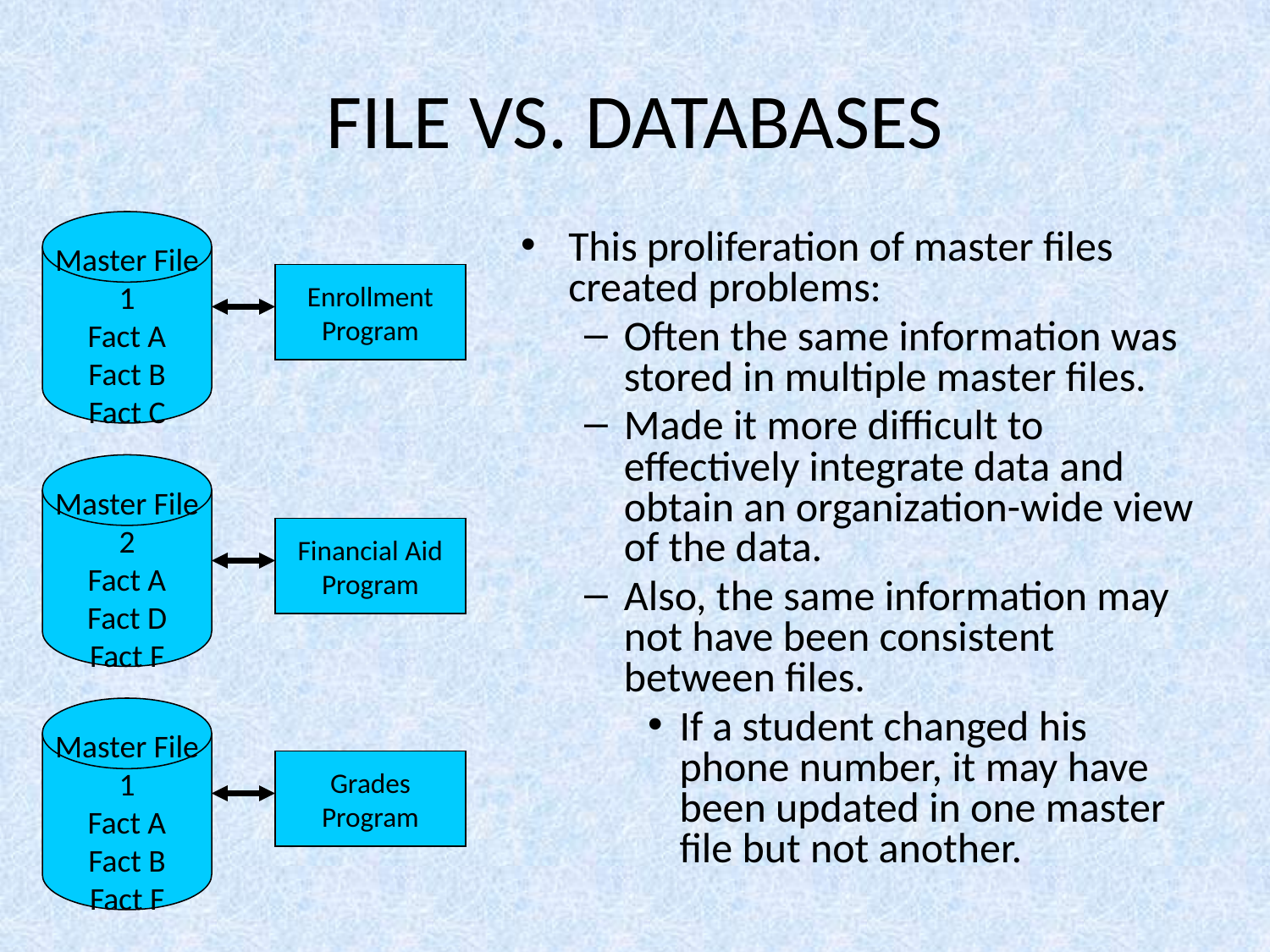

# FILE VS. DATABASES
Master File 1
Fact A
Fact B
Fact C
This proliferation of master files created problems:
Often the same information was stored in multiple master files.
Made it more difficult to effectively integrate data and obtain an organization-wide view of the data.
Also, the same information may not have been consistent between files.
If a student changed his phone number, it may have been updated in one master file but not another.
Enrollment
Program
Master File 2
Fact A
Fact D
Fact F
Financial Aid
Program
Master File 1
Fact A
Fact B
Fact F
Grades
Program